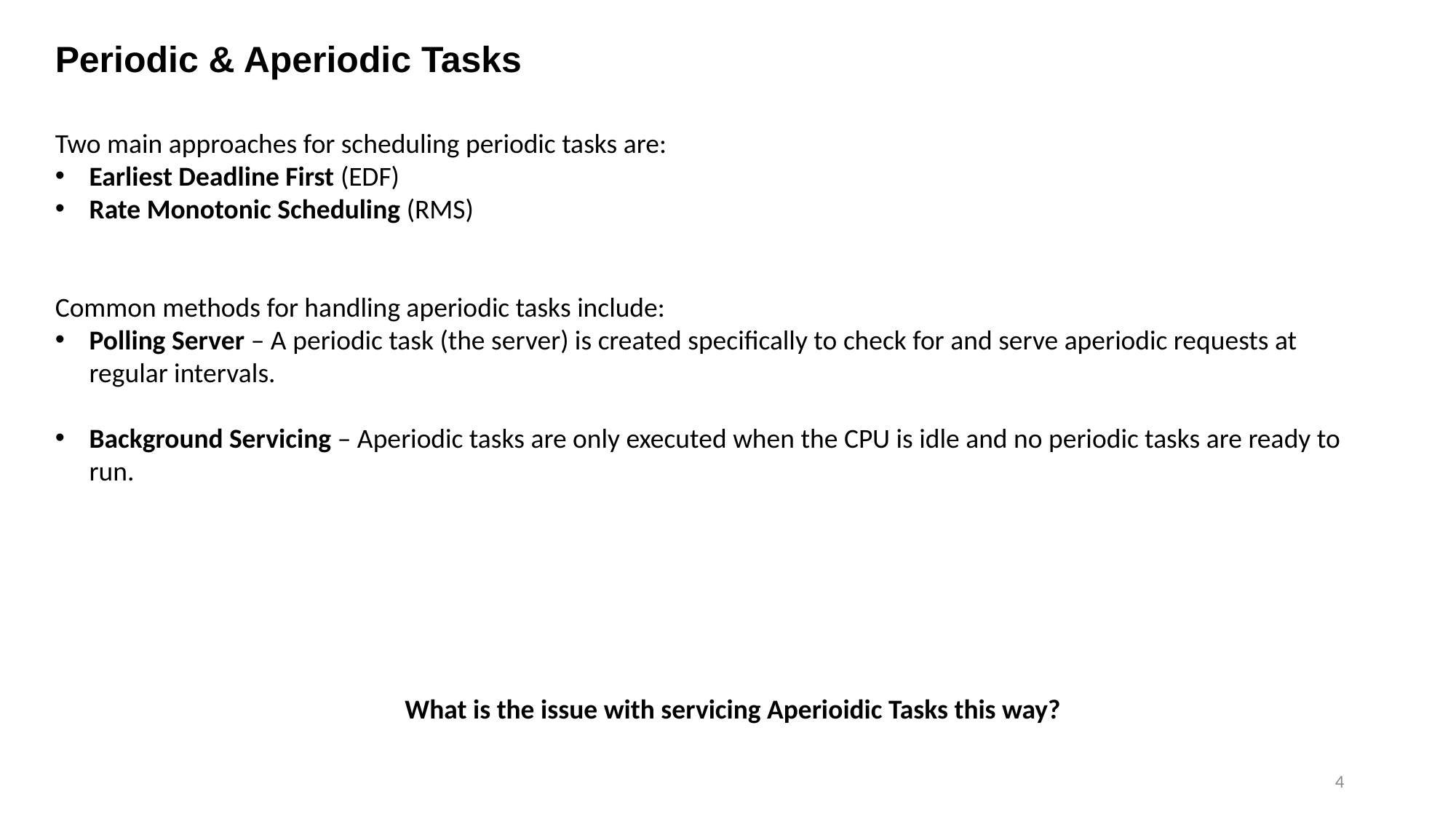

Periodic & Aperiodic Tasks
Two main approaches for scheduling periodic tasks are:
Earliest Deadline First (EDF)
Rate Monotonic Scheduling (RMS)

Common methods for handling aperiodic tasks include:
Polling Server – A periodic task (the server) is created specifically to check for and serve aperiodic requests at regular intervals.

Background Servicing – Aperiodic tasks are only executed when the CPU is idle and no periodic tasks are ready to run.

What is the issue with servicing Aperioidic Tasks this way?
4